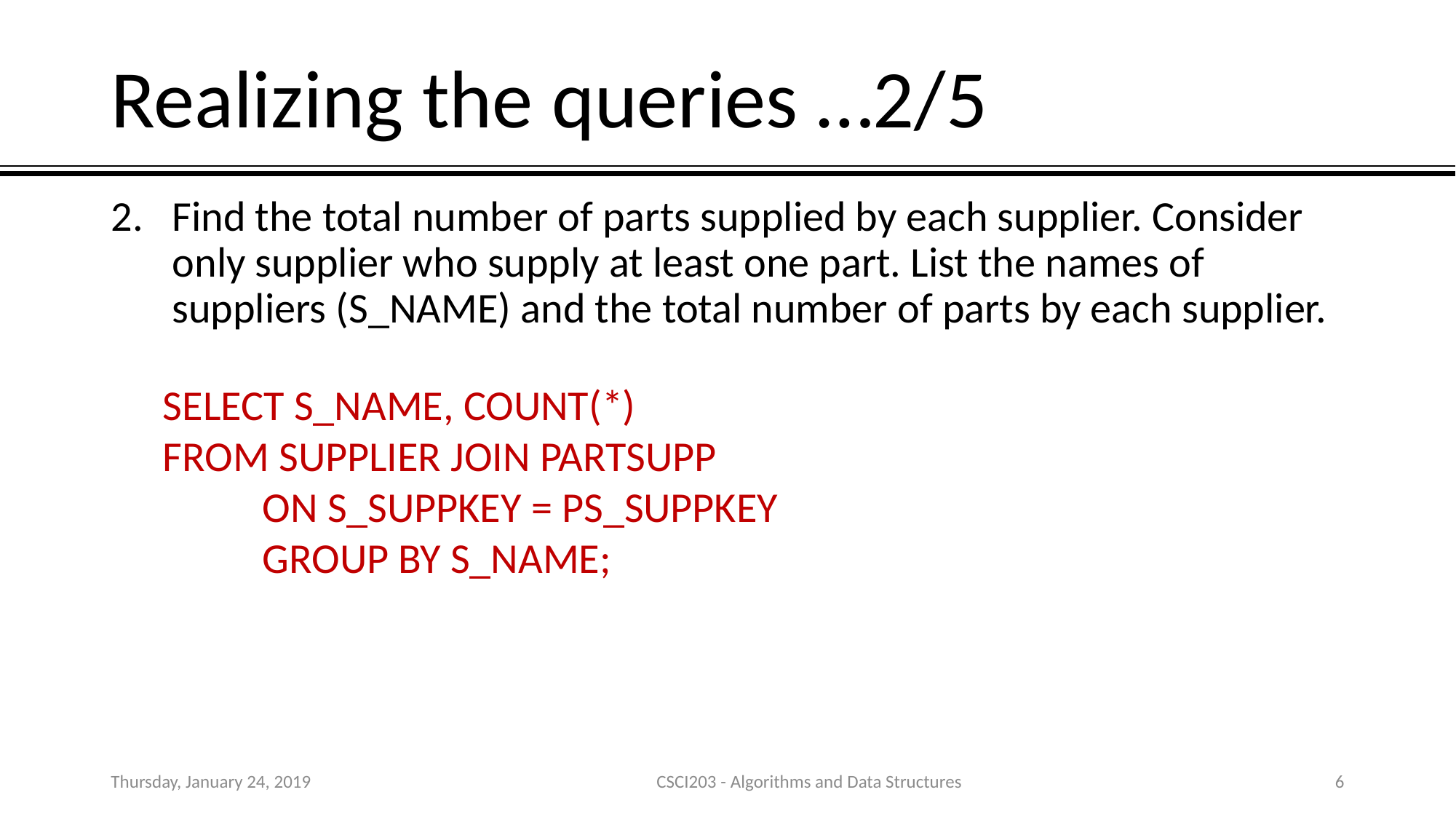

# Realizing the queries …2/5
Find the total number of parts supplied by each supplier. Consider only supplier who supply at least one part. List the names of suppliers (S_NAME) and the total number of parts by each supplier.
 SELECT S_NAME, COUNT(*)
 FROM SUPPLIER JOIN PARTSUPP
 	ON S_SUPPKEY = PS_SUPPKEY
 	GROUP BY S_NAME;
Thursday, January 24, 2019
CSCI203 - Algorithms and Data Structures
6